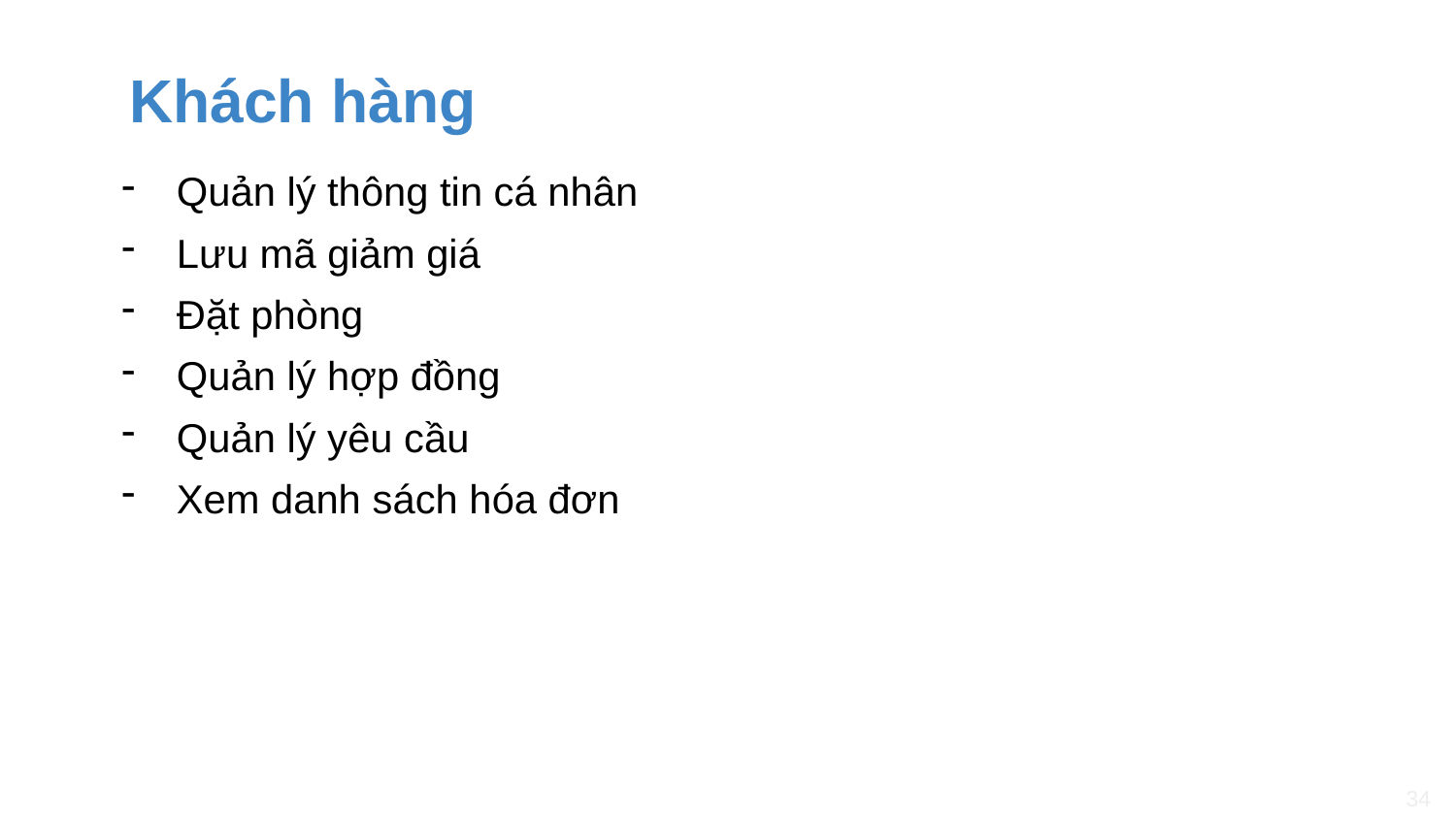

# Khách hàng
Quản lý thông tin cá nhân
Lưu mã giảm giá
Đặt phòng
Quản lý hợp đồng
Quản lý yêu cầu
Xem danh sách hóa đơn
34